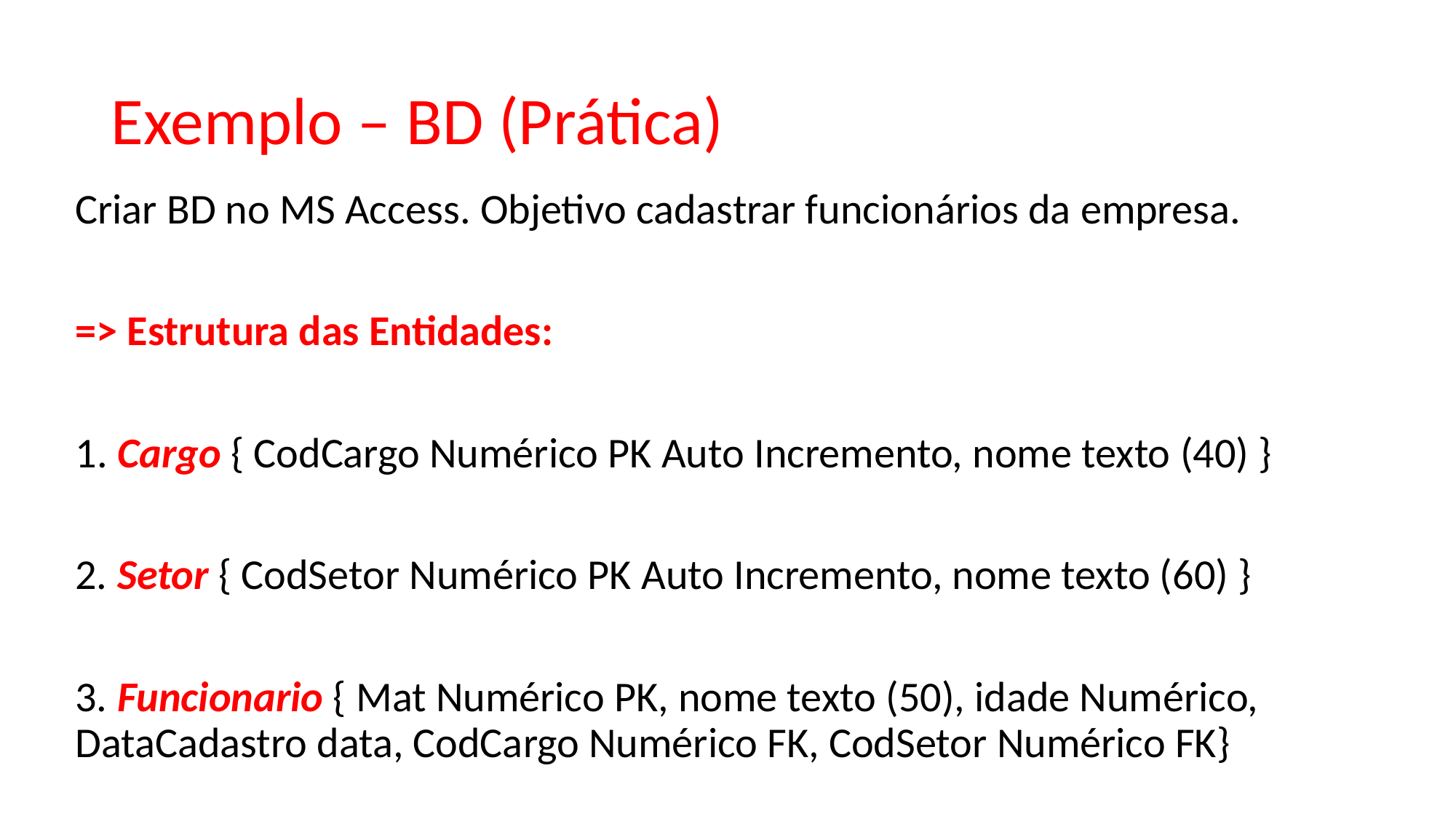

# Exemplo – BD (Prática)
Criar BD no MS Access. Objetivo cadastrar funcionários da empresa.

=> Estrutura das Entidades:

1. Cargo { CodCargo Numérico PK Auto Incremento, nome texto (40) }

2. Setor { CodSetor Numérico PK Auto Incremento, nome texto (60) }

3. Funcionario { Mat Numérico PK, nome texto (50), idade Numérico, DataCadastro data, CodCargo Numérico FK, CodSetor Numérico FK}